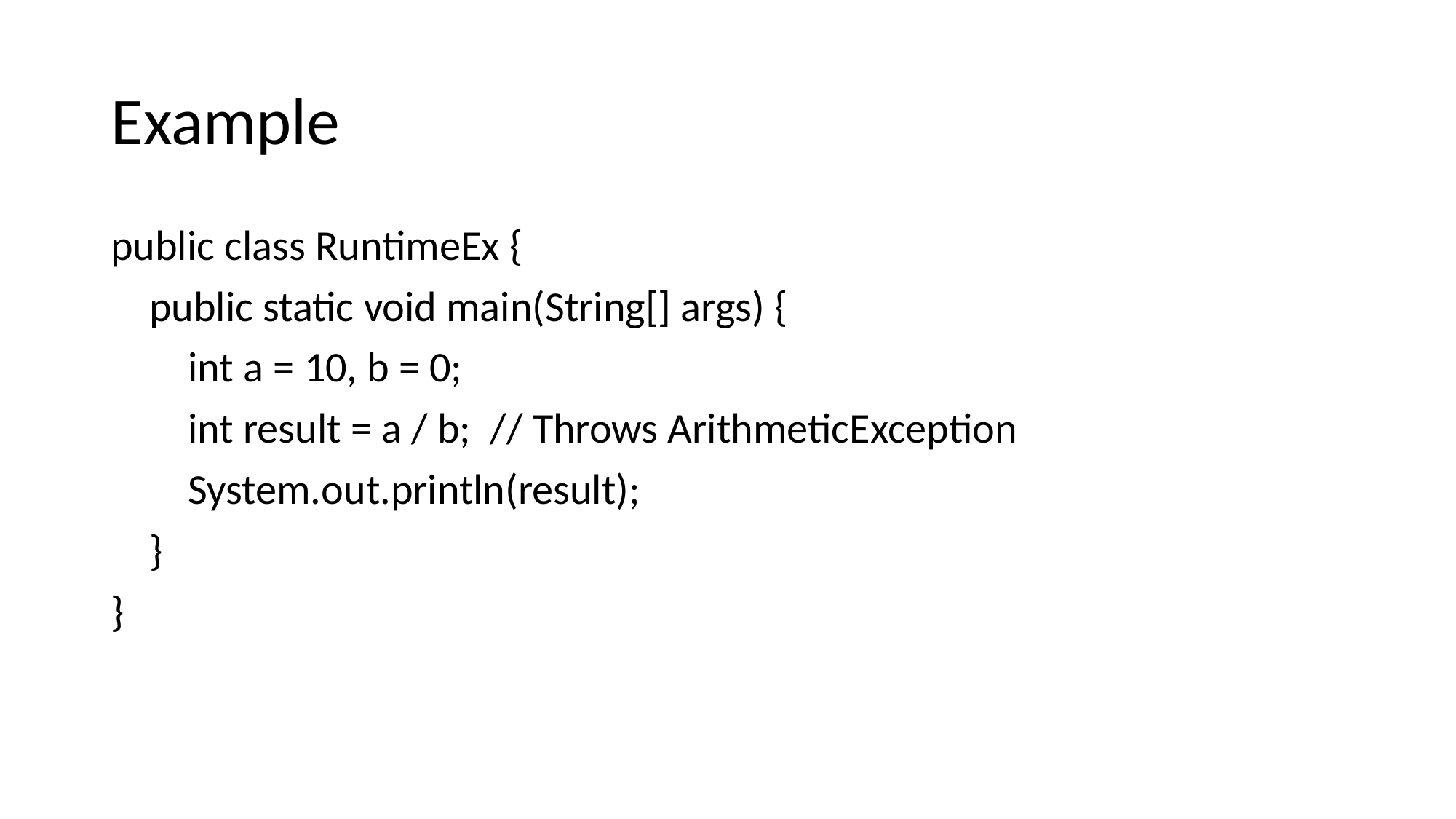

# Example
public class RuntimeEx {
    public static void main(String[] args) {
        int a = 10, b = 0;
        int result = a / b;  // Throws ArithmeticException
        System.out.println(result);
    }
}